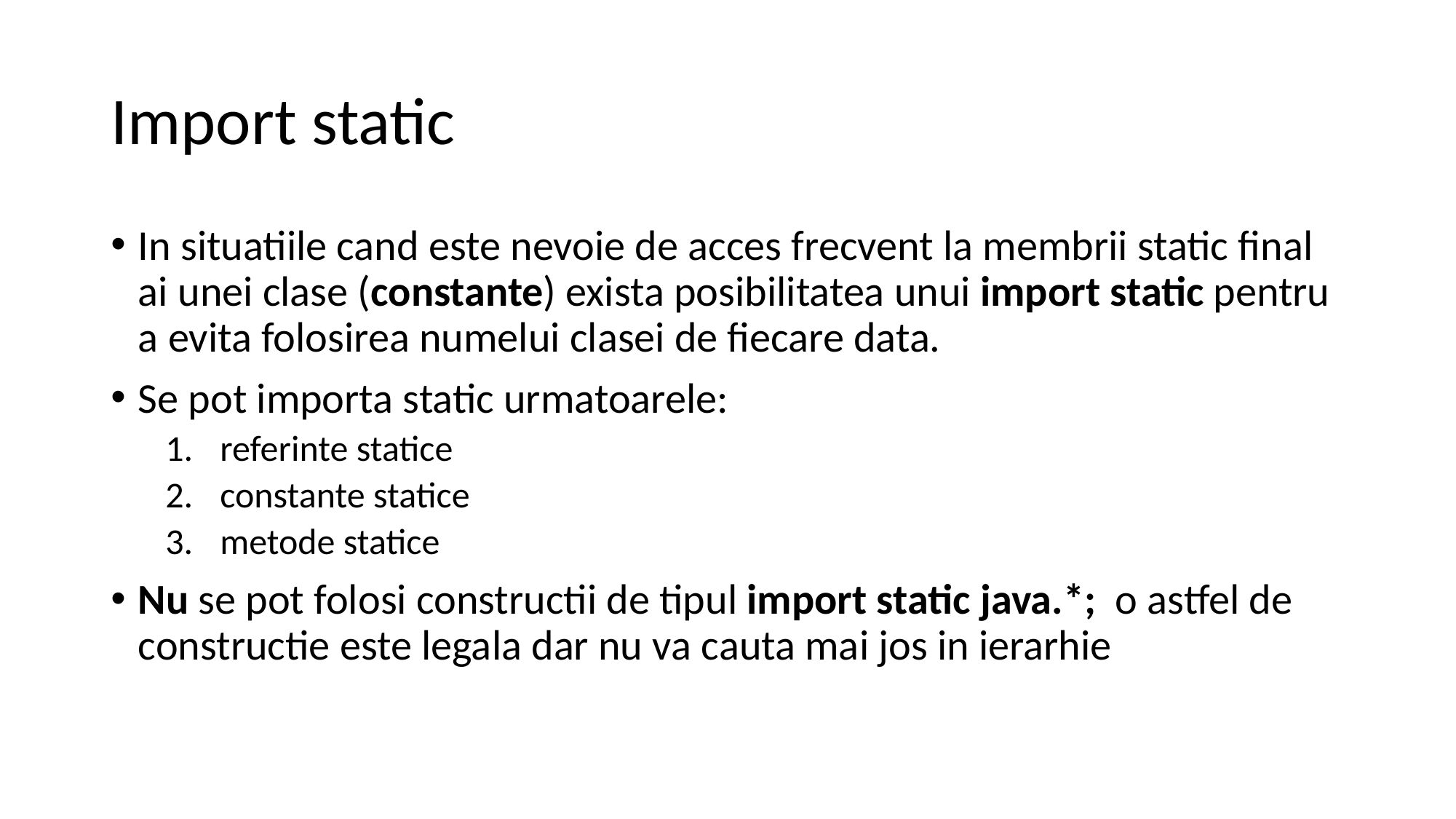

# Import static
In situatiile cand este nevoie de acces frecvent la membrii static final ai unei clase (constante) exista posibilitatea unui import static pentru a evita folosirea numelui clasei de fiecare data.
Se pot importa static urmatoarele:
referinte statice
constante statice
metode statice
Nu se pot folosi constructii de tipul import static java.*;  o astfel de constructie este legala dar nu va cauta mai jos in ierarhie